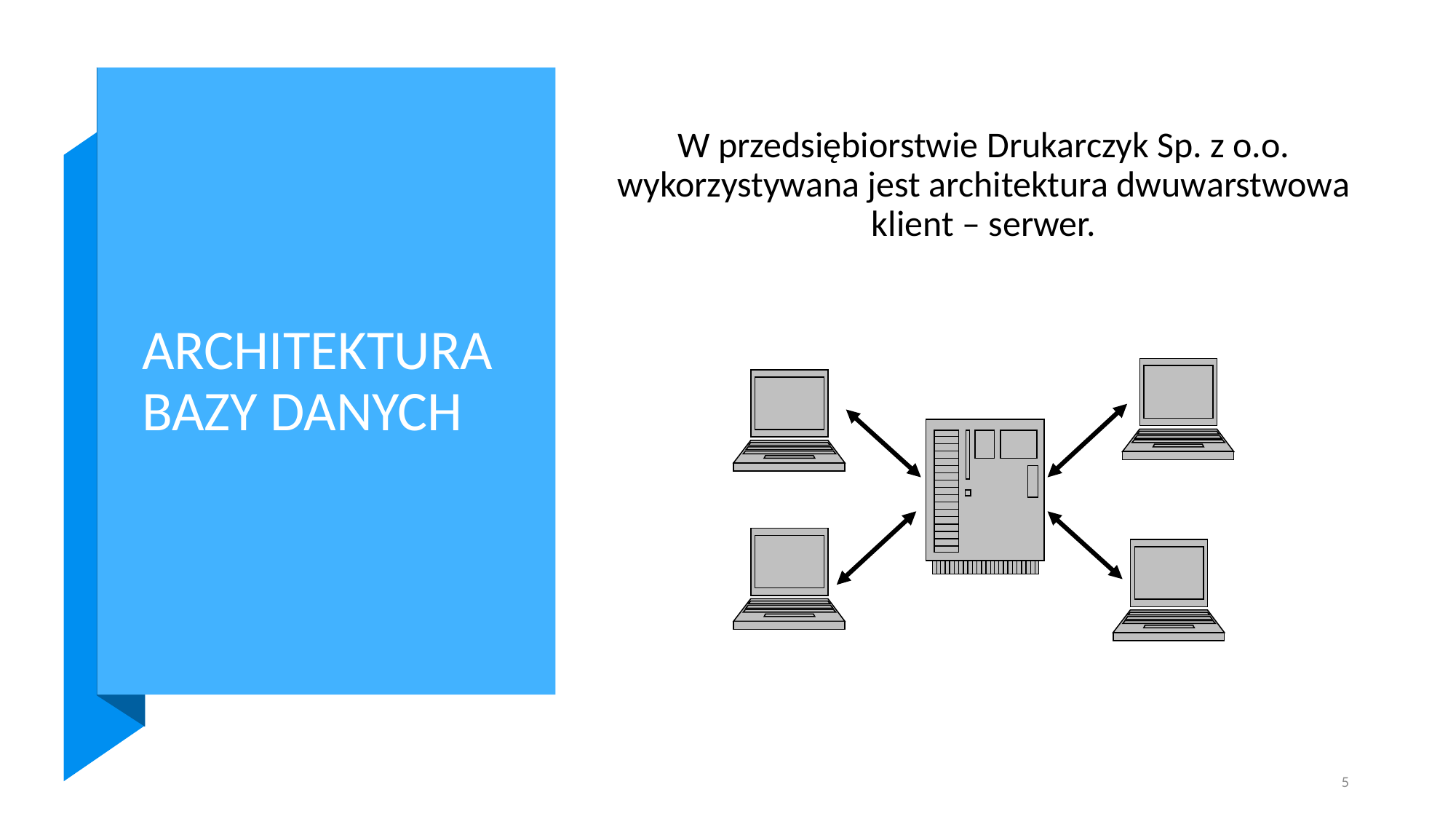

# ARCHITEKTURA BAZY DANYCH
W przedsiębiorstwie Drukarczyk Sp. z o.o. wykorzystywana jest architektura dwuwarstwowa klient – serwer.

5